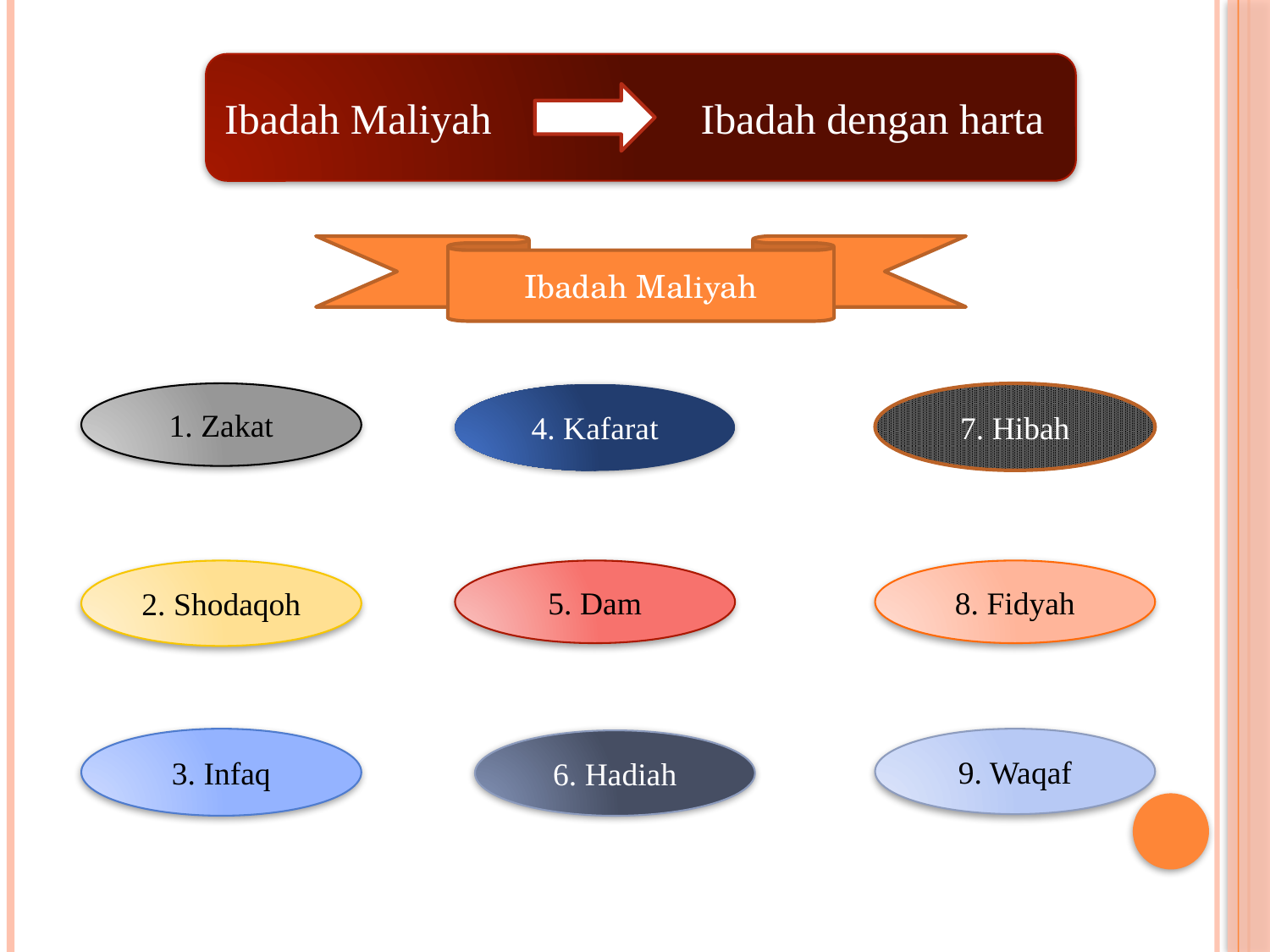

Ibadah Maliyah	         Ibadah dengan harta

Ibadah Maliyah
1. Zakat
7. Hibah
4. Kafarat
2. Shodaqoh
5. Dam
8. Fidyah
3. Infaq
9. Waqaf
6. Hadiah